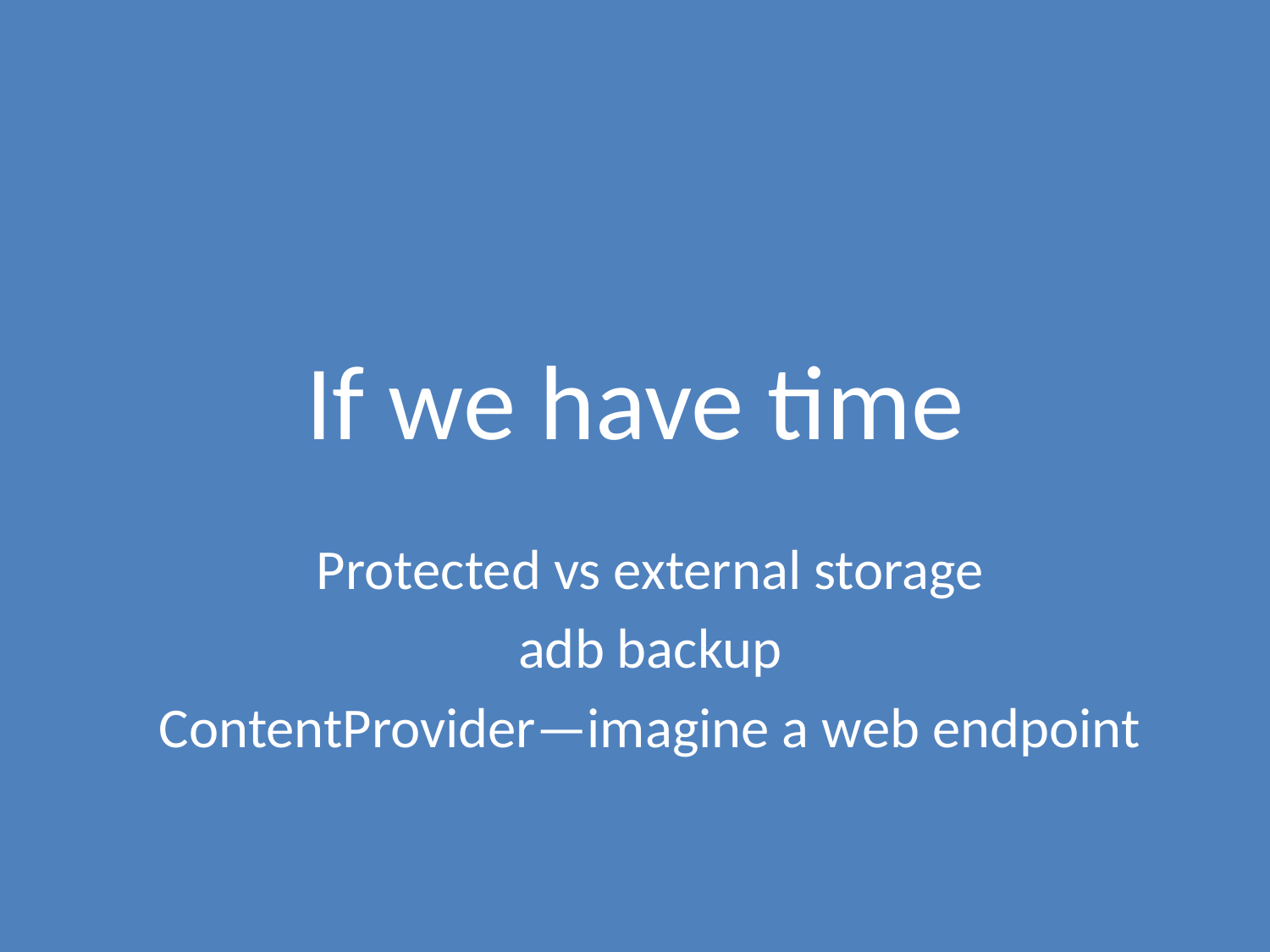

# If we have time
Protected vs external storage
adb backup
ContentProvider—imagine a web endpoint